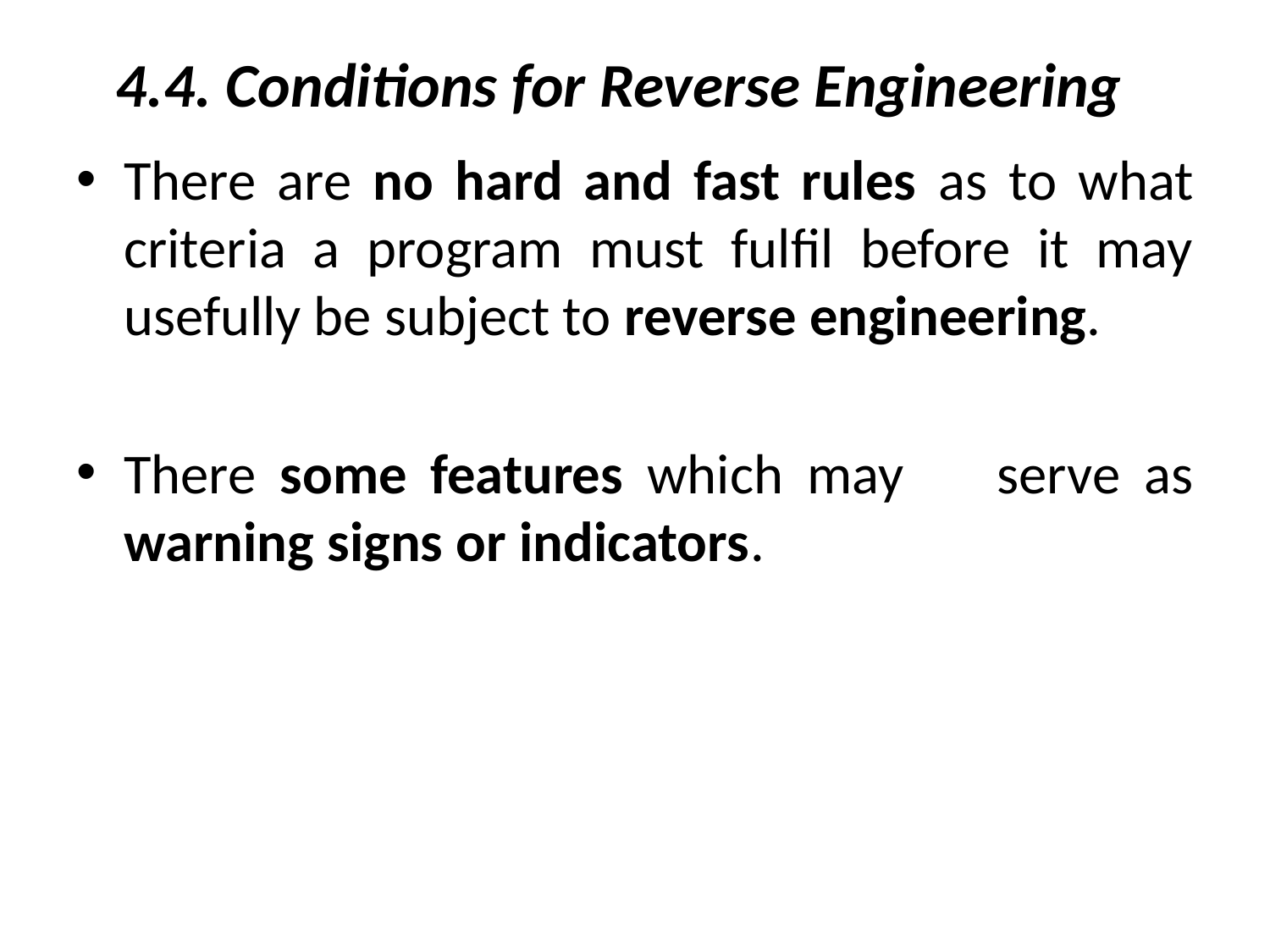

# 4.4. Conditions for Reverse Engineering
There are no hard and fast rules as to what criteria a program must fulfil before it may usefully be subject to reverse engineering.

There some features which may    serve as warning signs or indicators.